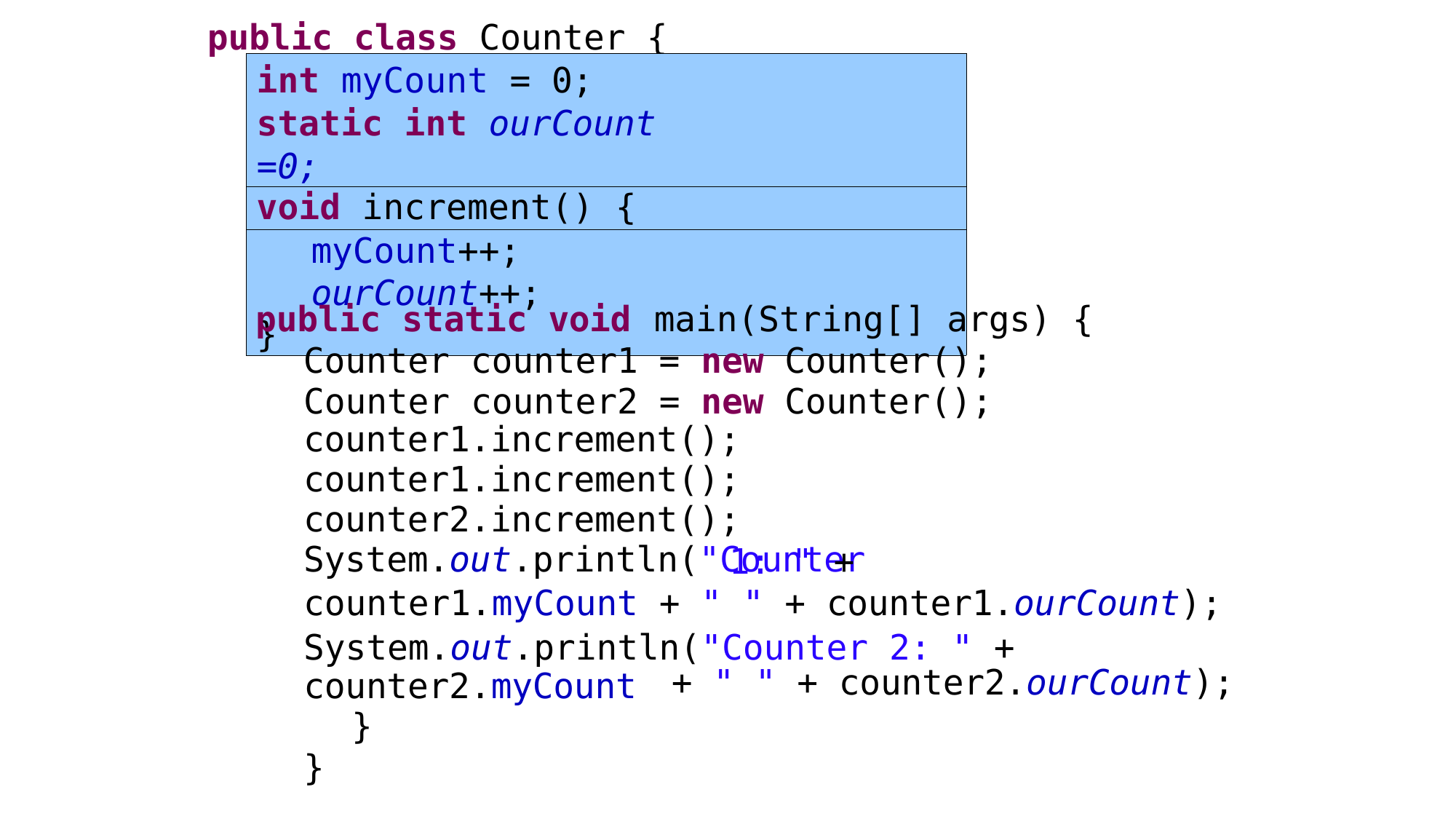

# public class Counter {
| int myCount = 0; static int ourCount =0; |  |  |
| --- | --- | --- |
| void increment() { |  |  |
| myCount++; |  |  |
| ourCount++; |  |  |
| } |  |  |
public static void
main(String[] args) {
Counter counter1 = new Counter(); Counter counter2 = new Counter();
counter1.increment(); counter1.increment(); counter2.increment(); System.out.println("Counter
1: " +
counter1.myCount + " " + counter1.ourCount);
System.out.println("Counter 2: " +
+ " " + counter2.ourCount);
counter2.myCount
}
}